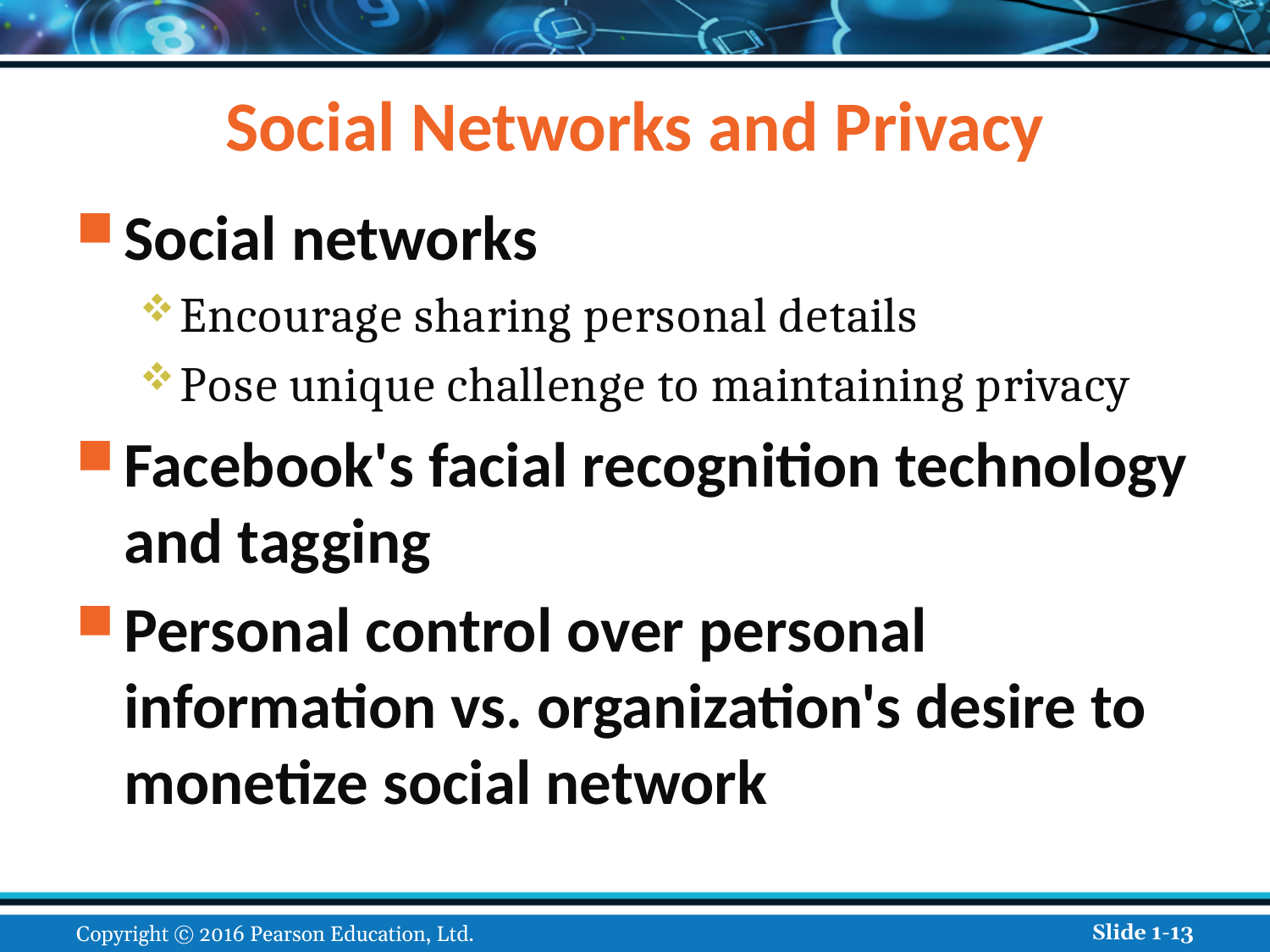

# Social Networks and Privacy
Social networks
Encourage sharing personal details
Pose unique challenge to maintaining privacy
Facebook's facial recognition technology and tagging
Personal control over personal information vs. organization's desire to monetize social network
Copyright © 2016 Pearson Education, Ltd.
Slide 1-13